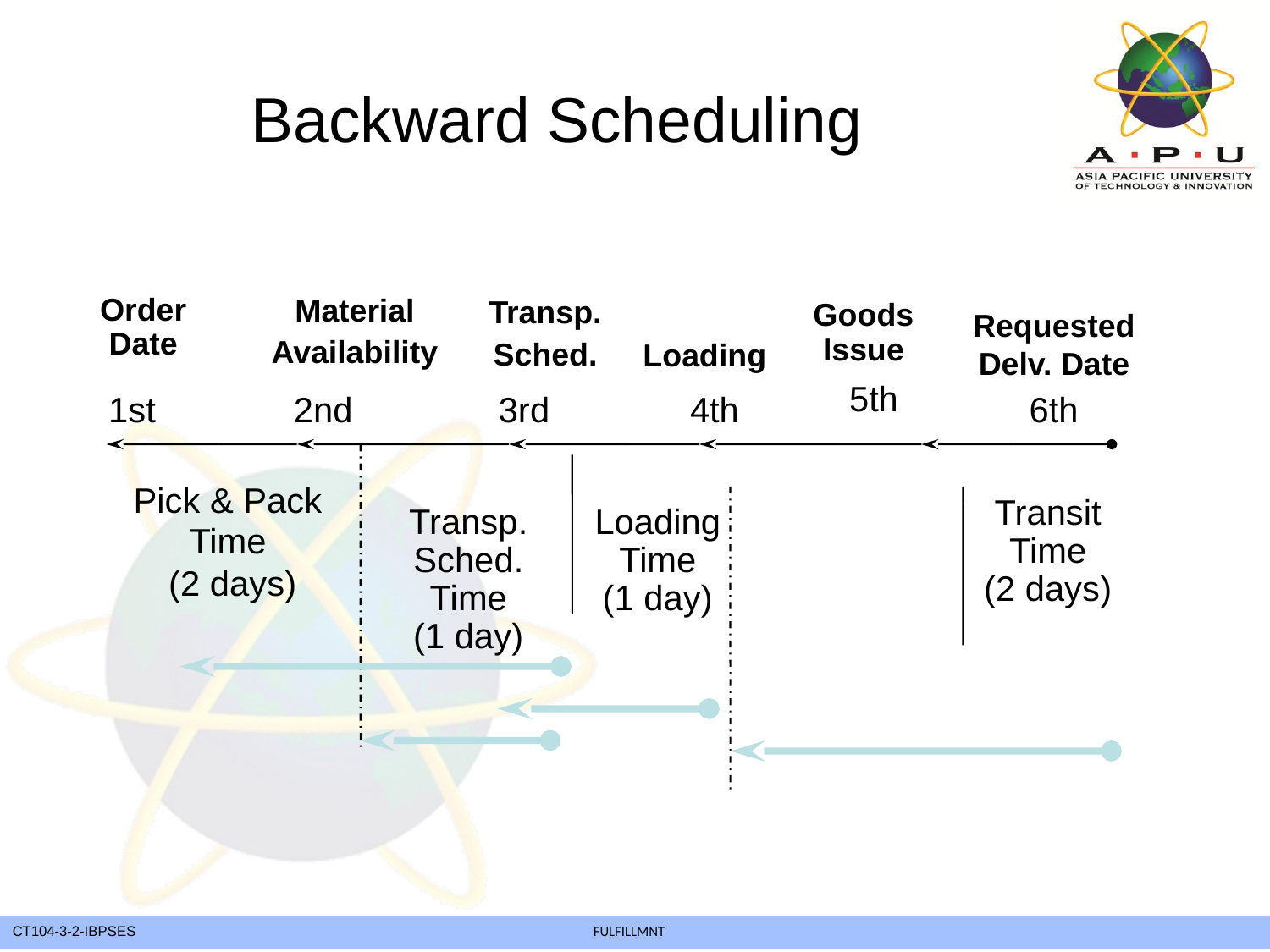

Backward Scheduling
Material
Availability

Loading
Transp.
Sched.
Order
Date
Goods
Issue
Requested
Delv. Date
5th
1st
2nd
3rd
4th
6th

Pick & Pack
Time
 (2 days)

Transit
Time
(2 days)
Transp.
Sched.
Time
(1 day)
Loading
Time
(1 day)